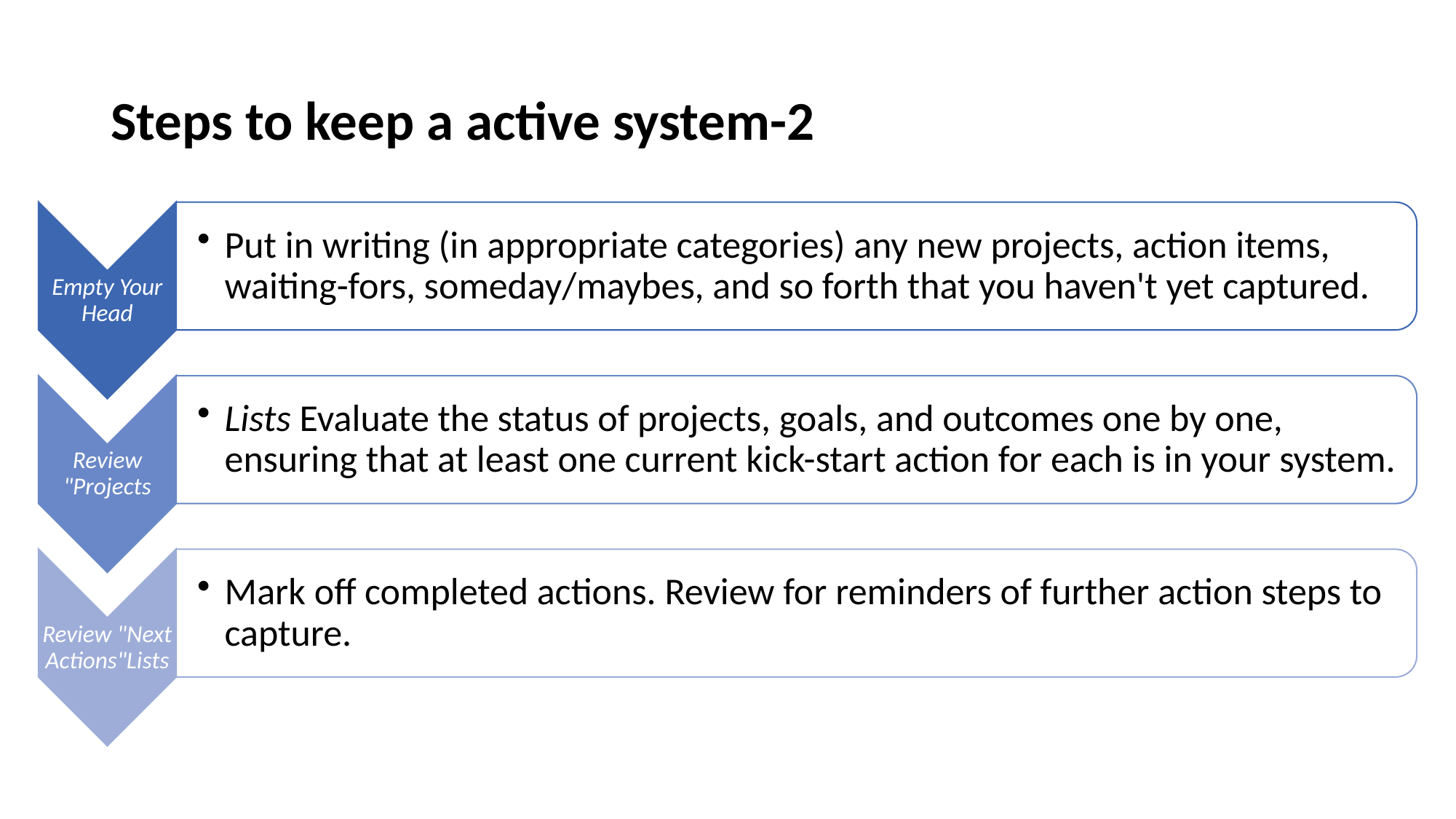

# Steps to keep a active system-2
Empty Your Head
Put in writing (in appropriate categories) any new projects, action items, waiting-fors, someday/maybes, and so forth that you haven't yet captured.
Review "Projects
Lists Evaluate the status of projects, goals, and outcomes one by one, ensuring that at least one current kick-start action for each is in your system.
Review "Next Actions"Lists
Mark off completed actions. Review for reminders of further action steps to capture.